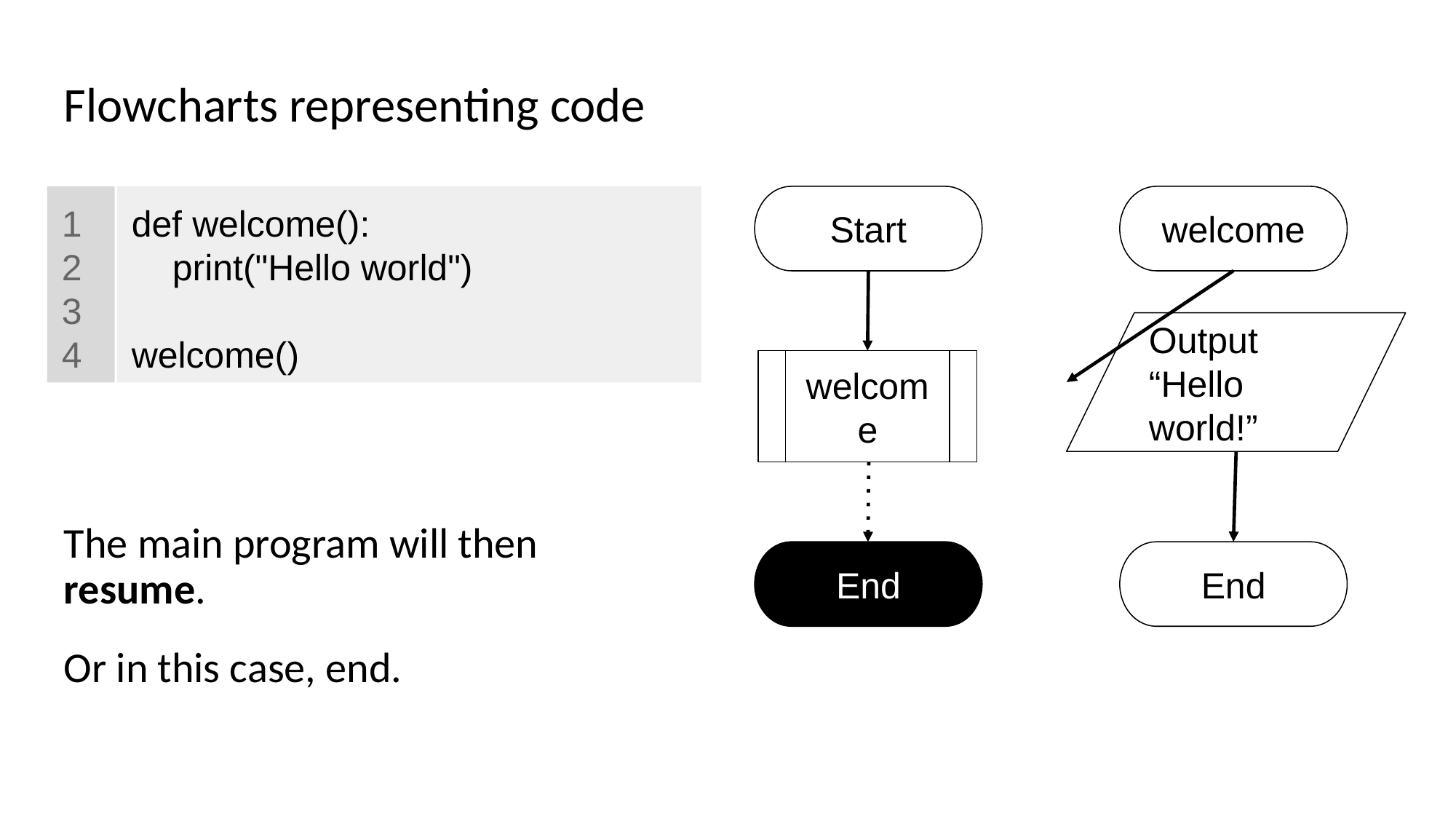

# Flowcharts representing code
Start
welcome
1
2
3
4

def welcome():
    print("Hello world")

welcome()

Output “Hello world!”
welcome
The main program will then resume.
Or in this case, end.
End
End